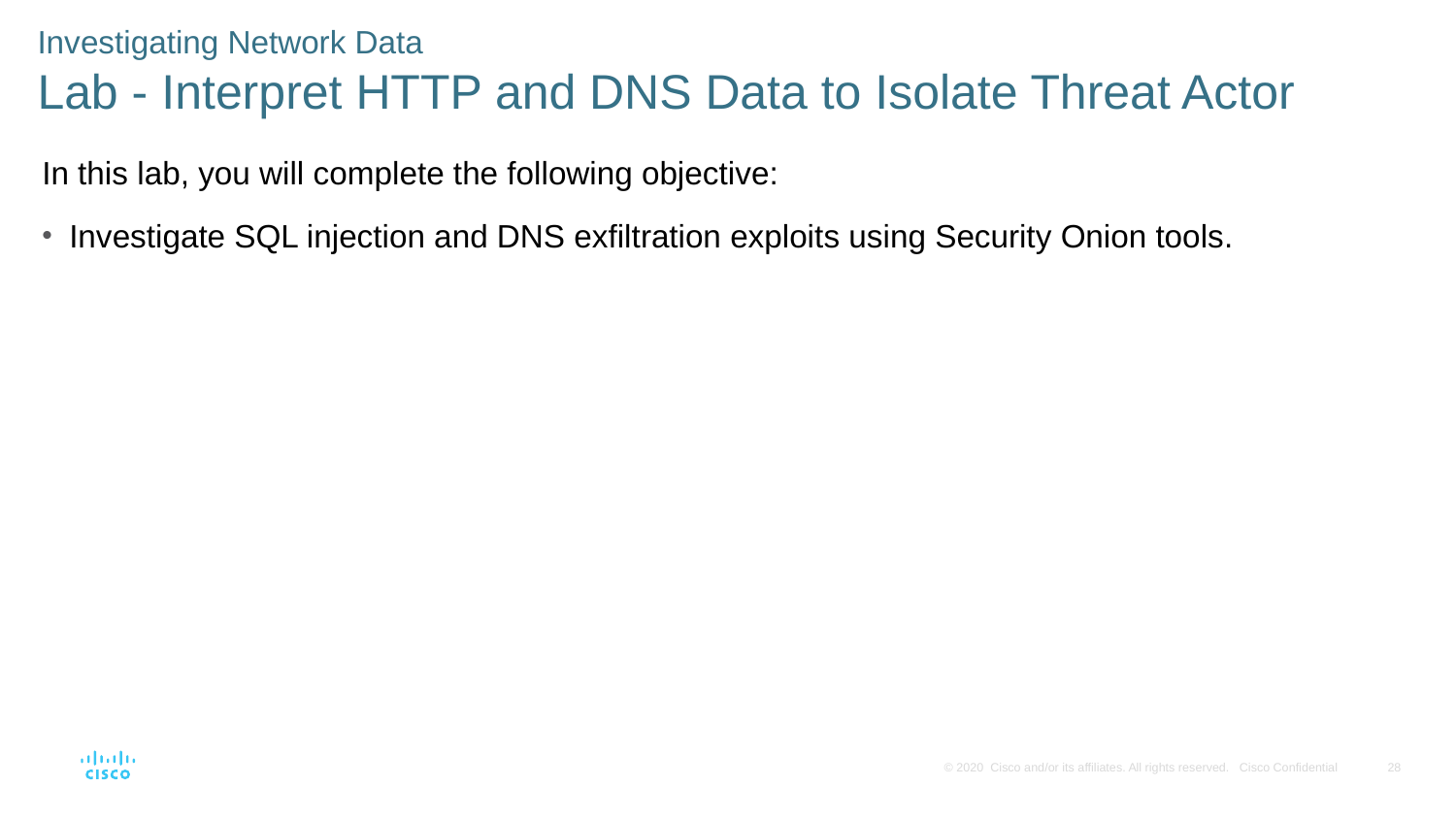

Investigating Network Data
Lab - Interpret HTTP and DNS Data to Isolate Threat Actor
In this lab, you will complete the following objective:
Investigate SQL injection and DNS exfiltration exploits using Security Onion tools.